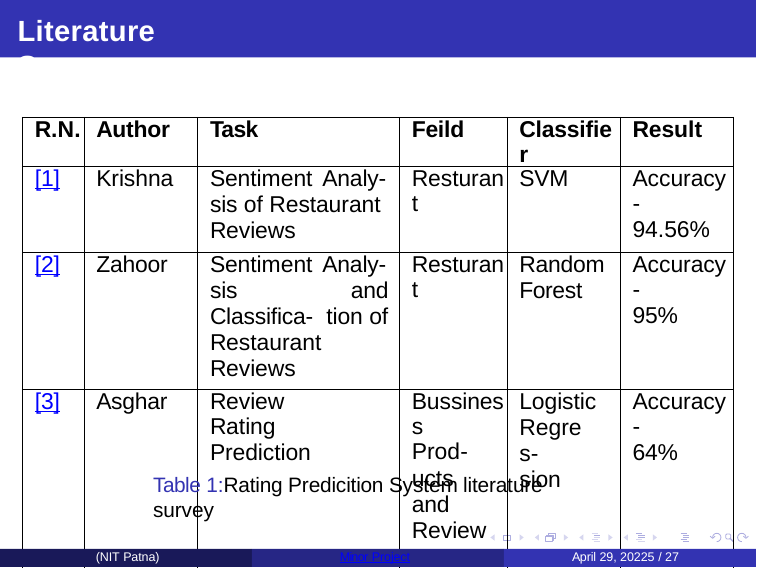

Literature Survey
| R.N. | Author | Task | Feild | Classifier | Result |
| --- | --- | --- | --- | --- | --- |
| [1] | Krishna | Sentiment Analy- sis of Restaurant Reviews | Resturant | SVM | Accuracy- 94.56% |
| [2] | Zahoor | Sentiment Analy- sis and Classifica- tion of Restaurant Reviews | Resturant | Random Forest | Accuracy- 95% |
| [3] | Asghar | Review Rating Prediction | Bussiness Prod- ucts and Reviews | Logistic Regres- sion | Accuracy- 64% |
Table 1:Rating Predicition System literature survey

(NIT Patna)
Minor Project
April 29, 20225 / 27